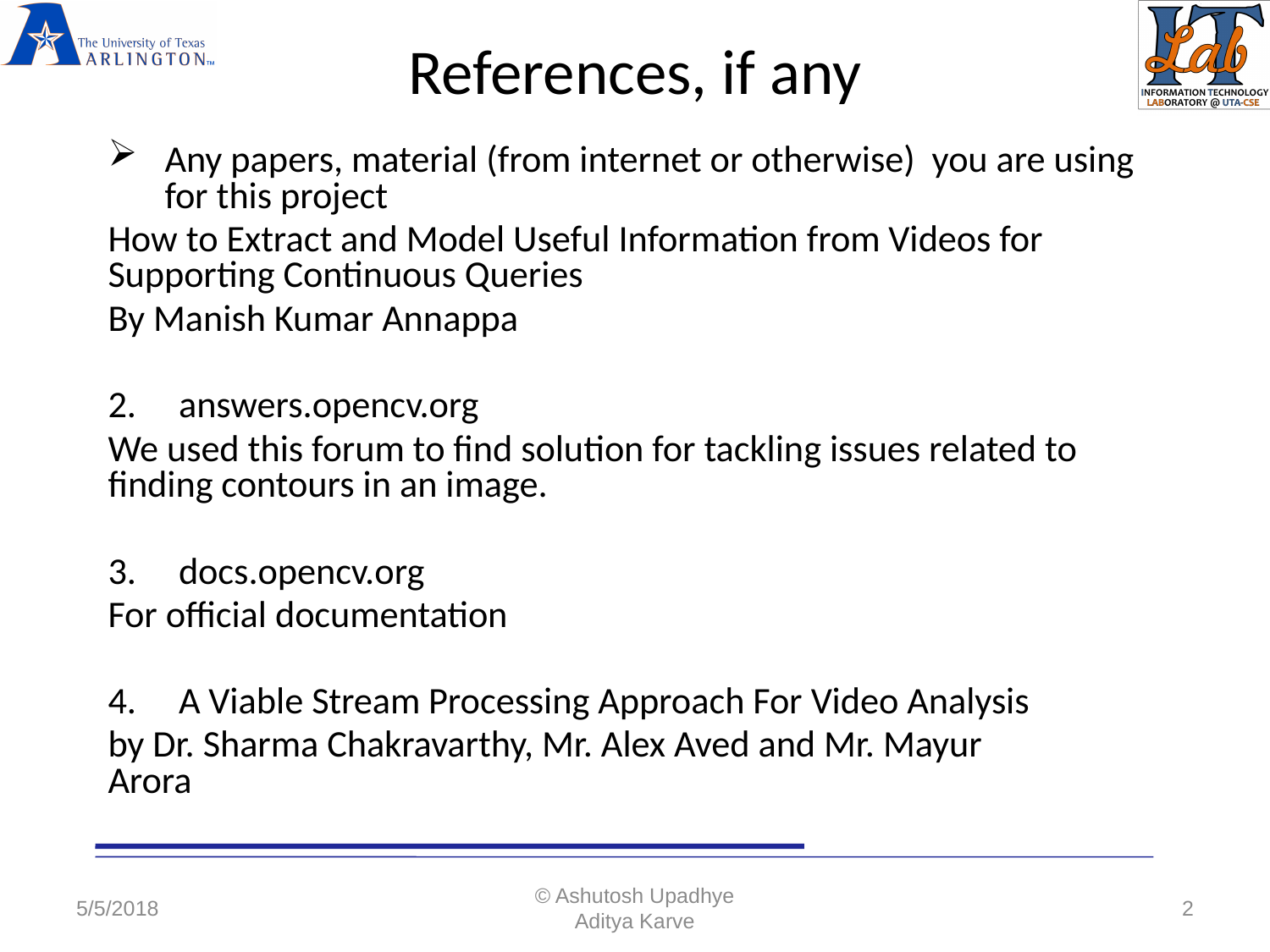

# References, if any
Any papers, material (from internet or otherwise)  you are using for this project
How to Extract and Model Useful Information from Videos for Supporting Continuous Queries
By Manish Kumar Annappa

2.     answers.opencv.org
We used this forum to find solution for tackling issues related to finding contours in an image.

3.     docs.opencv.org
For official documentation

4.     A Viable Stream Processing Approach For Video Analysis
by Dr. Sharma Chakravarthy, Mr. Alex Aved and Mr. Mayur            Arora

5/5/2018
© Ashutosh Upadhye
Aditya Karve
2